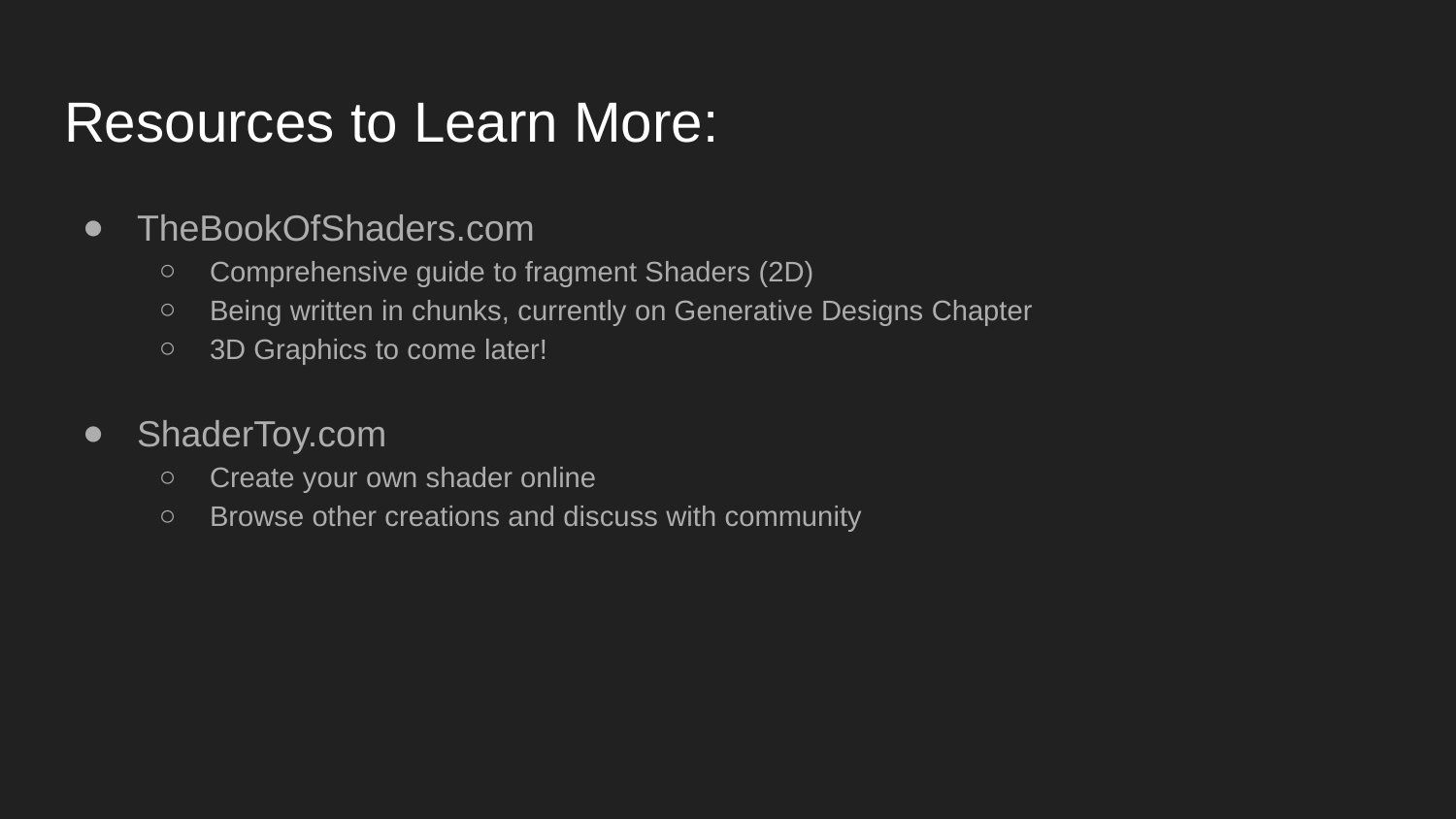

# Resources to Learn More:
TheBookOfShaders.com
Comprehensive guide to fragment Shaders (2D)
Being written in chunks, currently on Generative Designs Chapter
3D Graphics to come later!
ShaderToy.com
Create your own shader online
Browse other creations and discuss with community